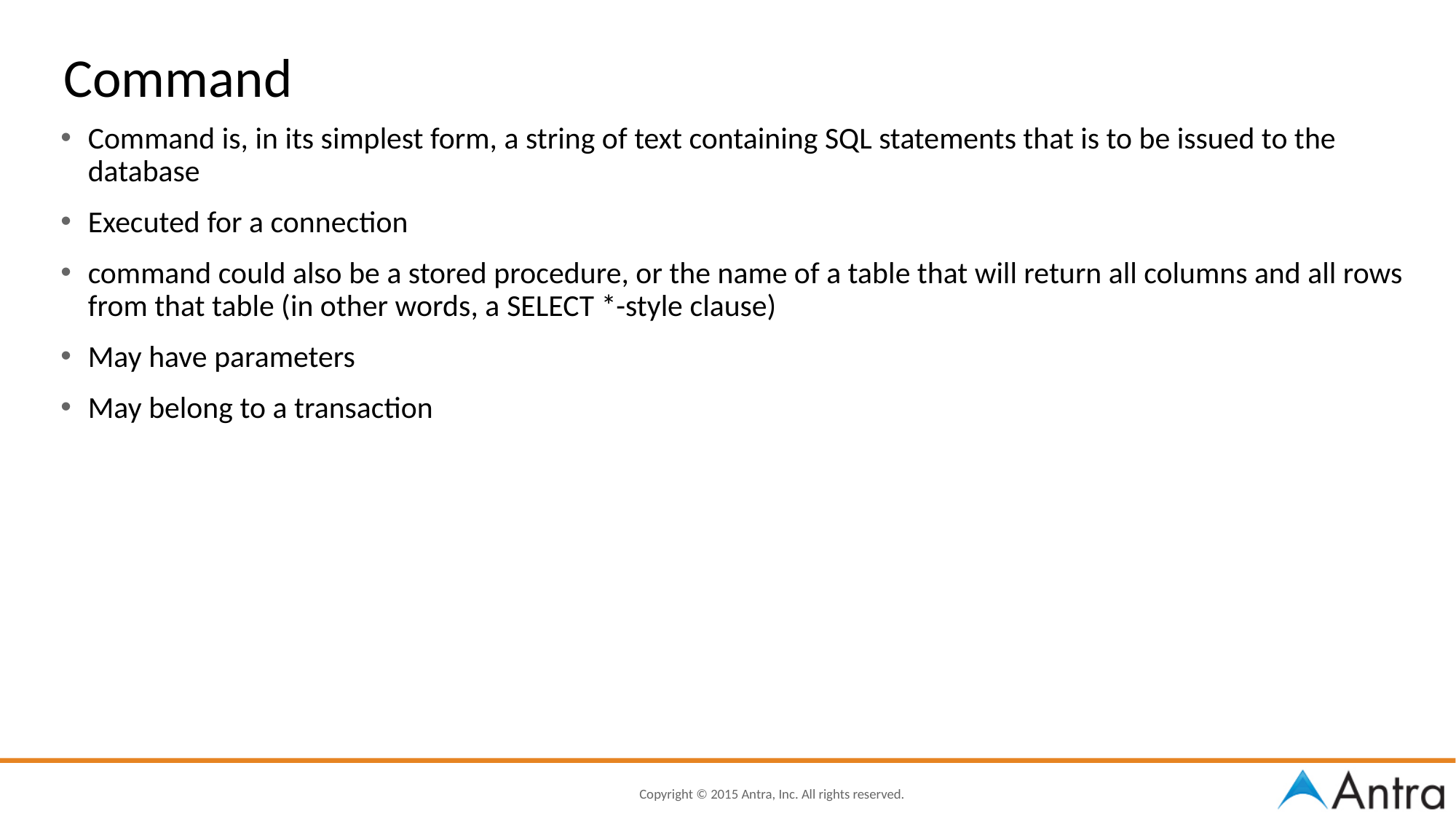

# Command
Command is, in its simplest form, a string of text containing SQL statements that is to be issued to the database
Executed for a connection
command could also be a stored procedure, or the name of a table that will return all columns and all rows from that table (in other words, a SELECT *-style clause)
May have parameters
May belong to a transaction